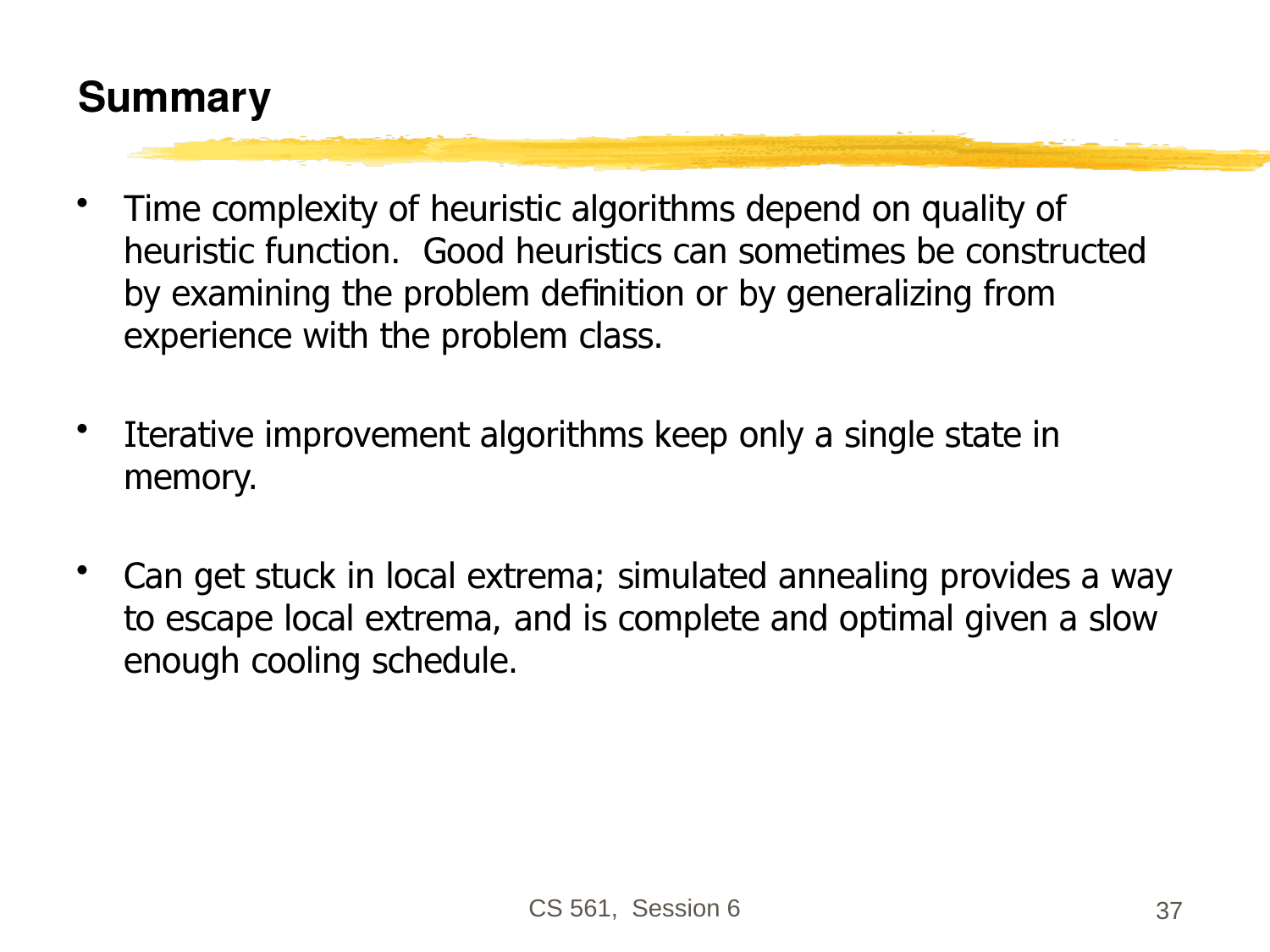

# Summary
Time complexity of heuristic algorithms depend on quality of heuristic function.  Good heuristics can sometimes be constructed by examining the problem definition or by generalizing from experience with the problem class.

Iterative improvement algorithms keep only a single state in memory.

Can get stuck in local extrema; simulated annealing provides a way to escape local extrema, and is complete and optimal given a slow enough cooling schedule.
CS 561,  Session 6
37